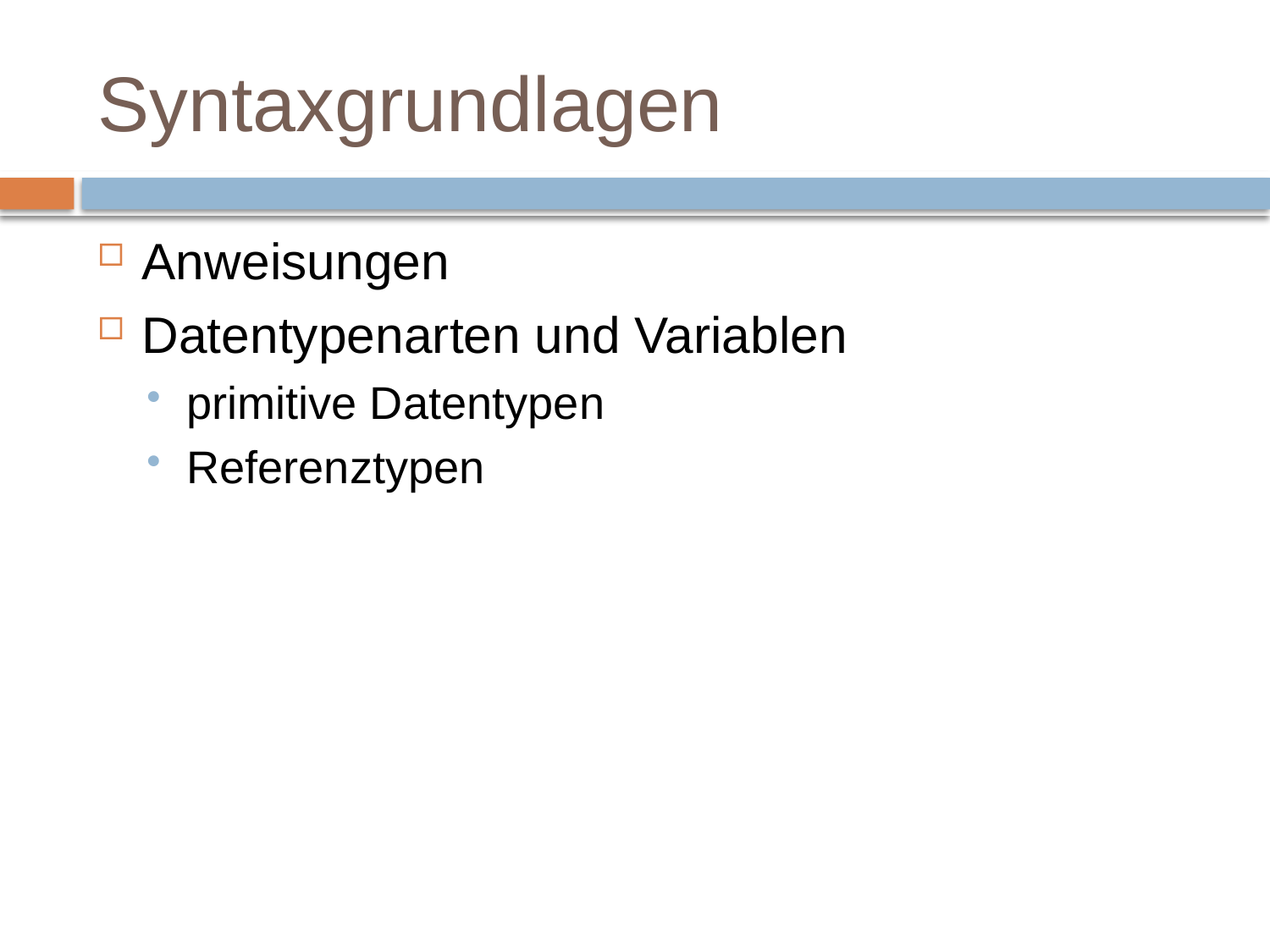

# Syntaxgrundlagen
Anweisungen
Datentypenarten und Variablen
primitive Datentypen
Referenztypen